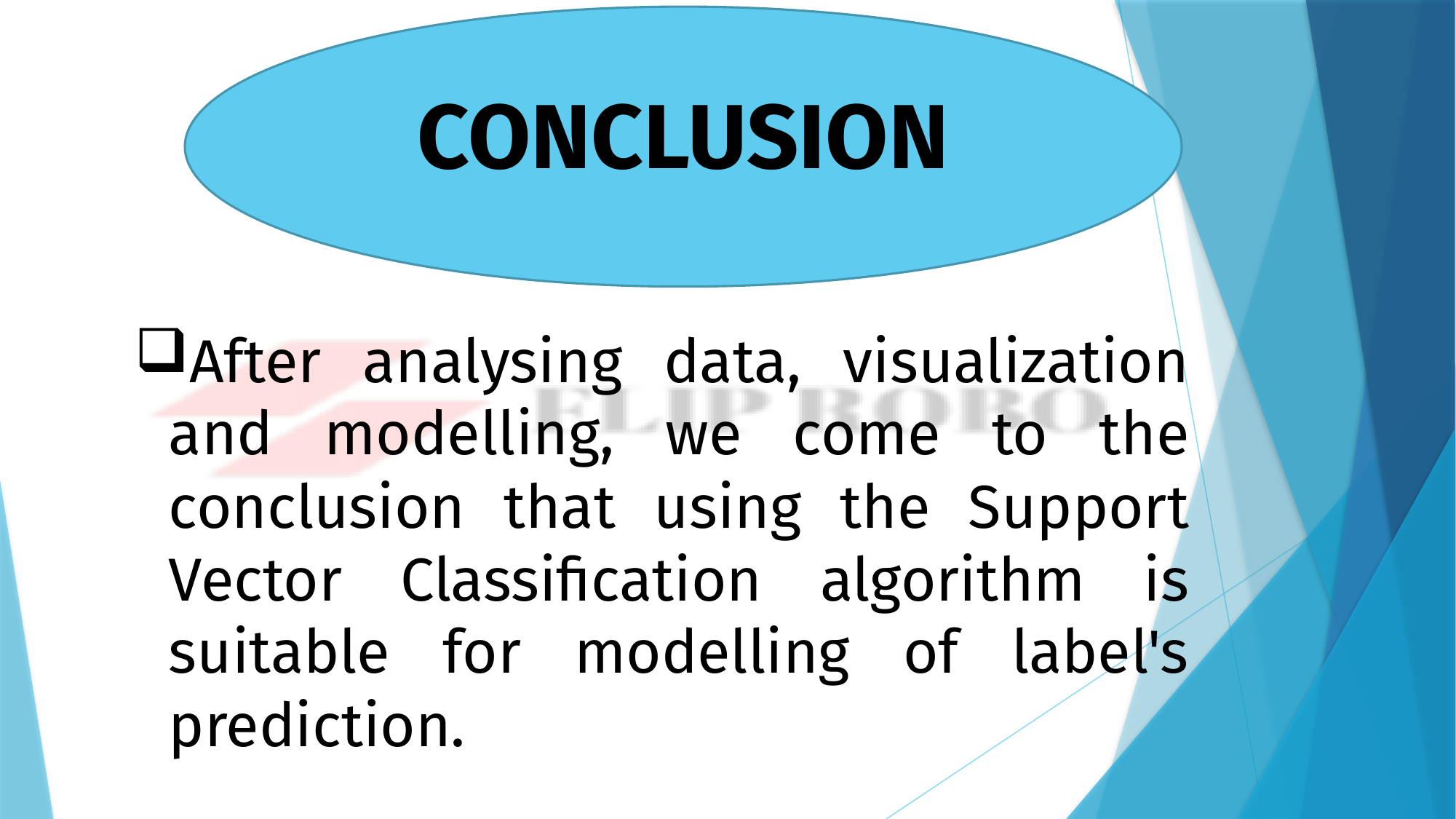

CONCLUSION
After analysing data, visualization and modelling, we come to the conclusion that using the Support Vector Classification algorithm is suitable for modelling of label's prediction.